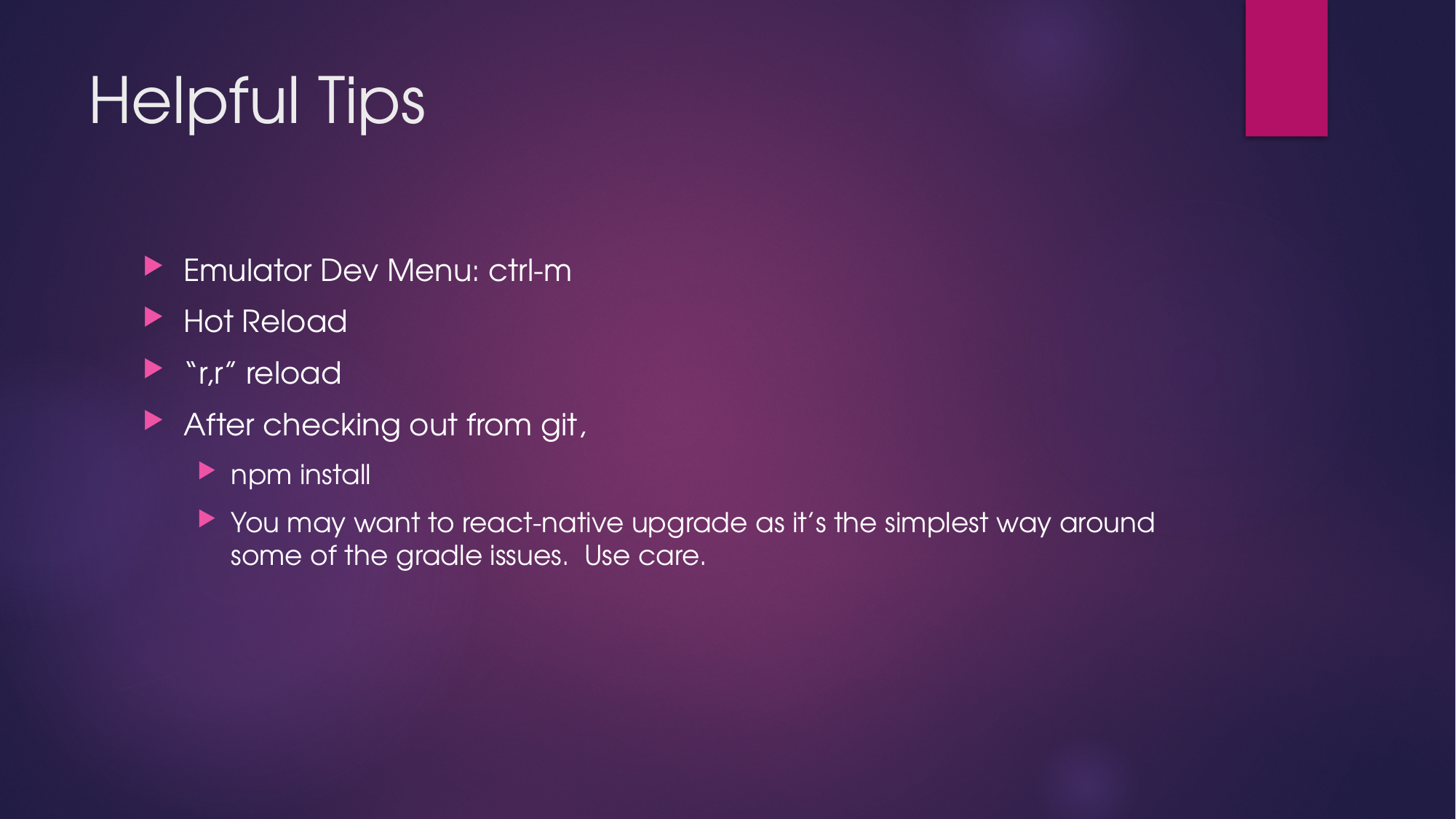

# Helpful Tips
Emulator Dev Menu: ctrl-m
Hot Reload
“r,r” reload
After checking out from git,
npm install
You may want to react-native upgrade as it’s the simplest way around some of the gradle issues.  Use care.